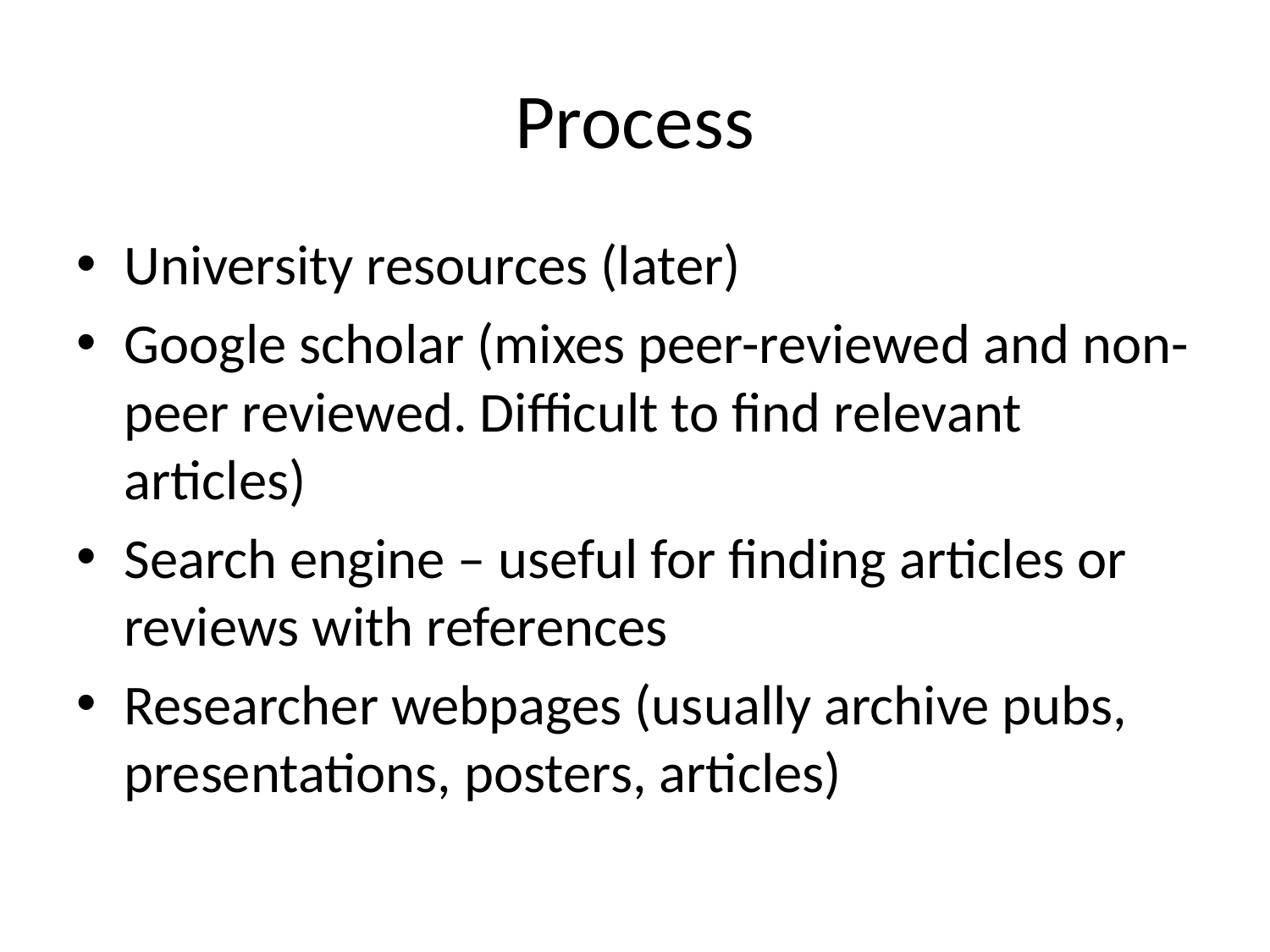

# Process
University resources (later)
Google scholar (mixes peer-reviewed and non-peer reviewed. Difficult to find relevant articles)
Search engine – useful for finding articles or reviews with references
Researcher webpages (usually archive pubs, presentations, posters, articles)